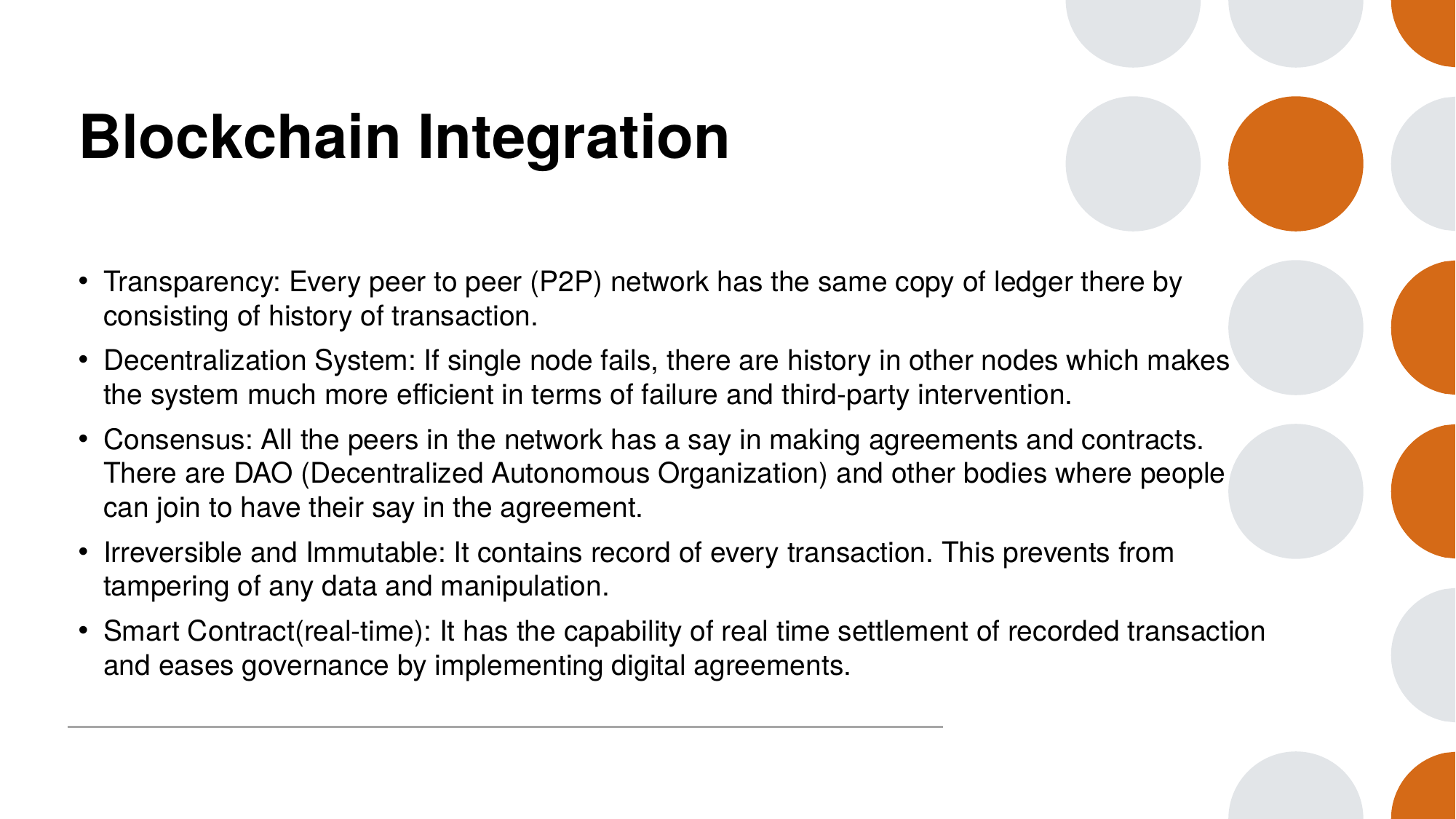

# Blockchain Integration
Transparency: Every peer to peer (P2P) network has the same copy of ledger there by consisting of history of transaction.
Decentralization System: If single node fails, there are history in other nodes which makes the system much more efficient in terms of failure and third-party intervention.
Consensus: All the peers in the network has a say in making agreements and contracts. There are DAO (Decentralized Autonomous Organization) and other bodies where people can join to have their say in the agreement.
Irreversible and Immutable: It contains record of every transaction. This prevents from tampering of any data and manipulation.
Smart Contract(real-time): It has the capability of real time settlement of recorded transaction and eases governance by implementing digital agreements.